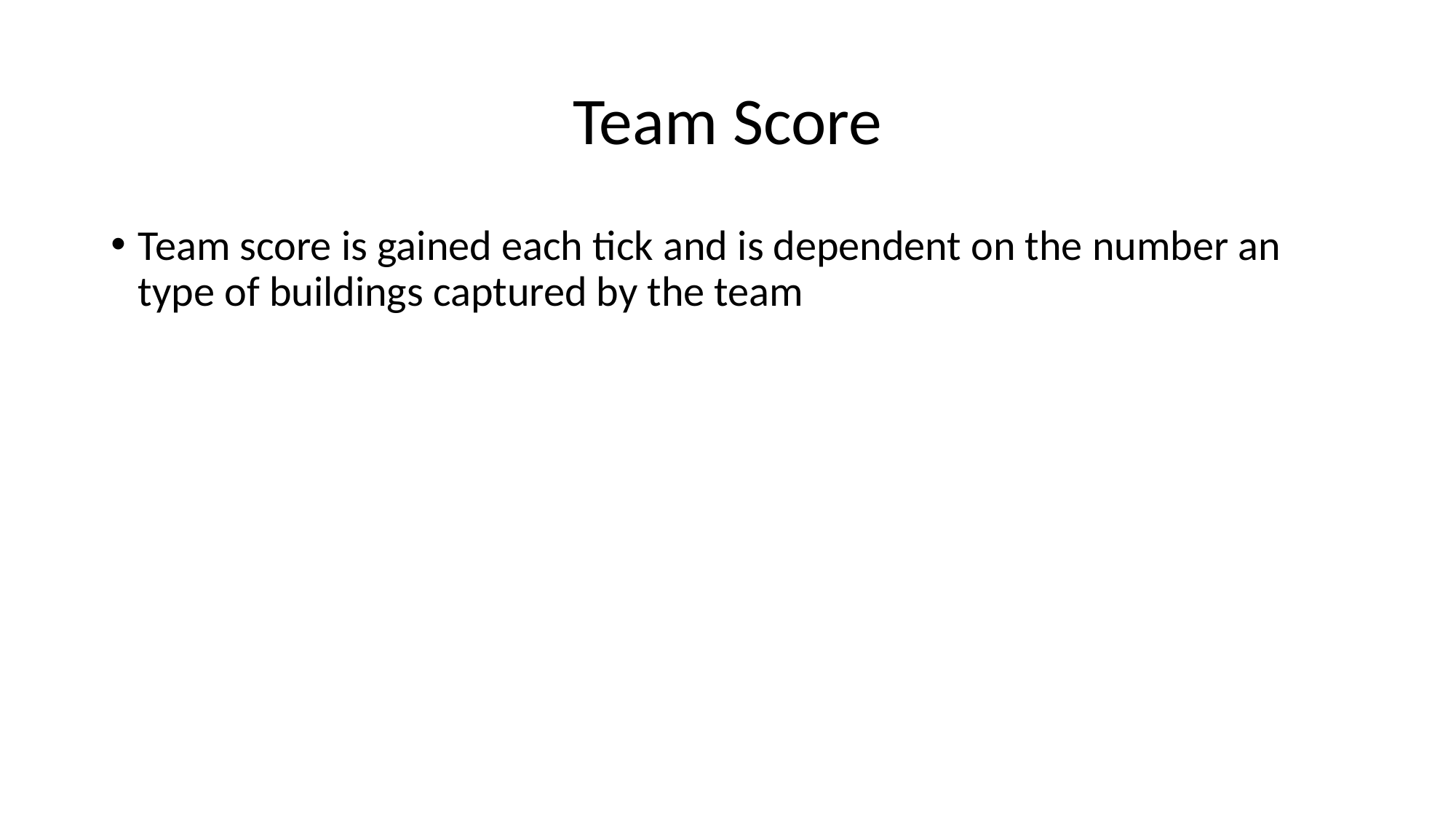

# Team Score
Team score is gained each tick and is dependent on the number an type of buildings captured by the team